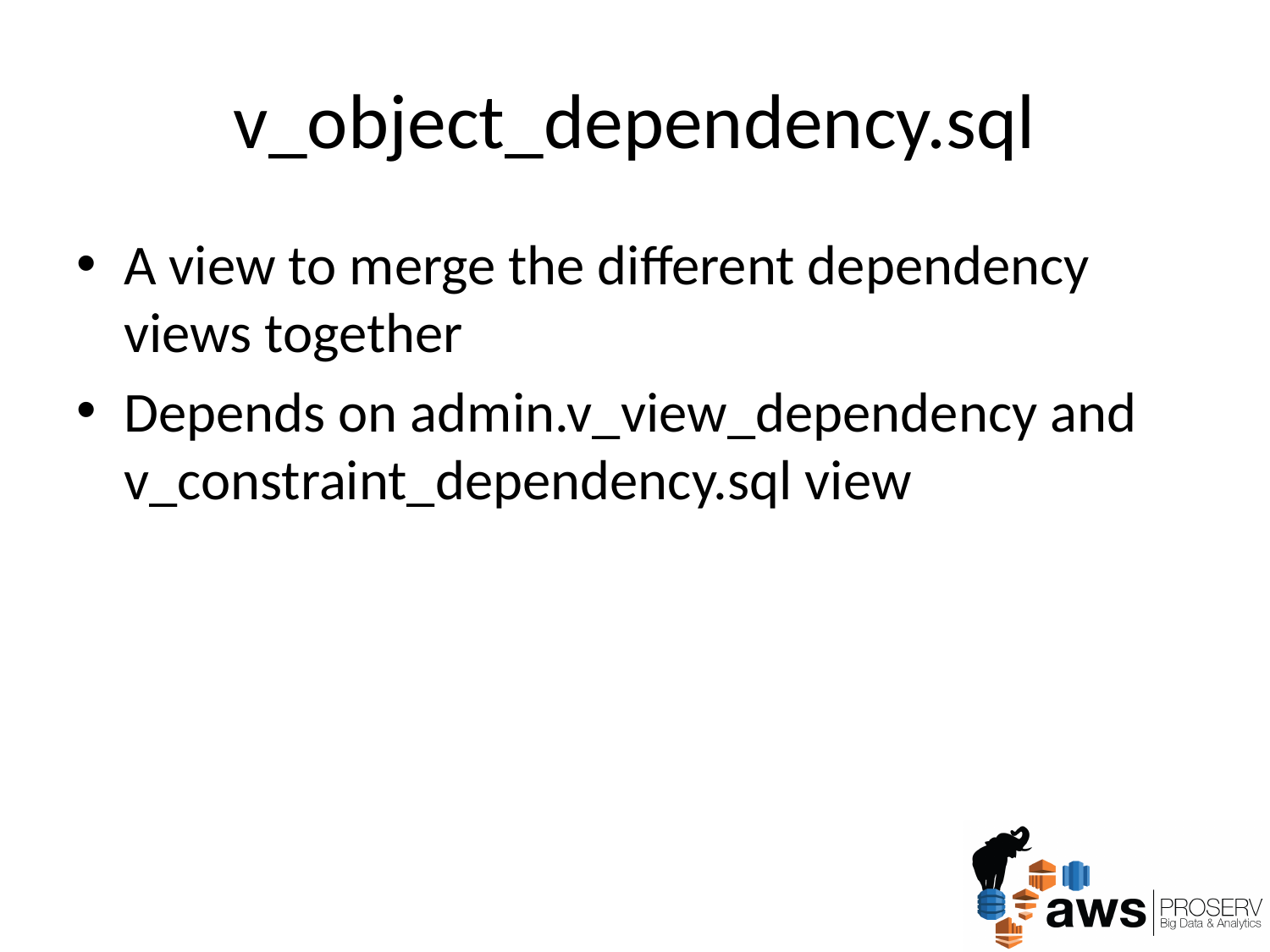

# v_object_dependency.sql
A view to merge the different dependency views together
Depends on admin.v_view_dependency and v_constraint_dependency.sql view